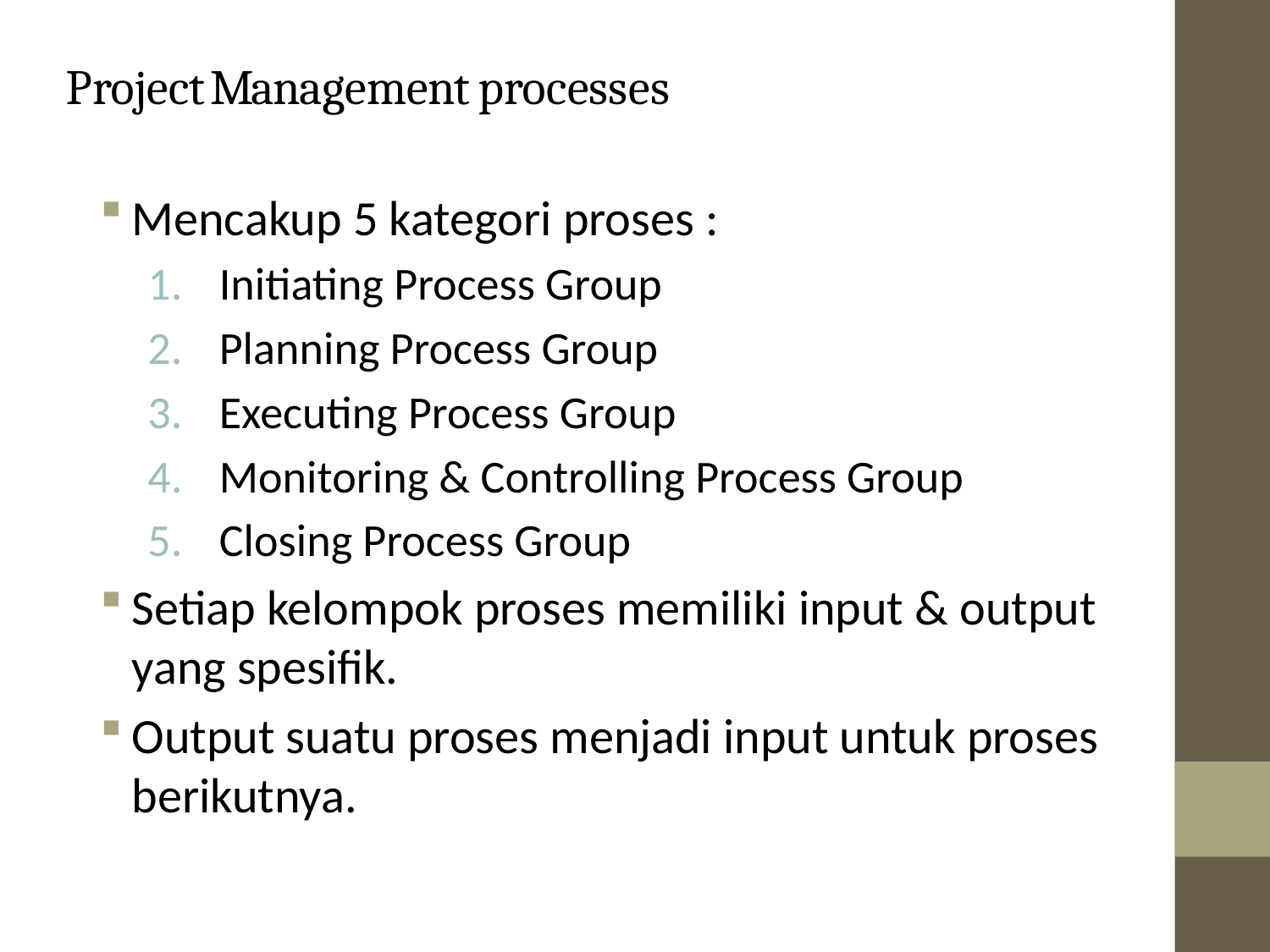

# Project Management processes
Mencakup 5 kategori proses :
Initiating Process Group
Planning Process Group
Executing Process Group
Monitoring & Controlling Process Group
Closing Process Group
Setiap kelompok proses memiliki input & output yang spesifik.
Output suatu proses menjadi input untuk proses berikutnya.